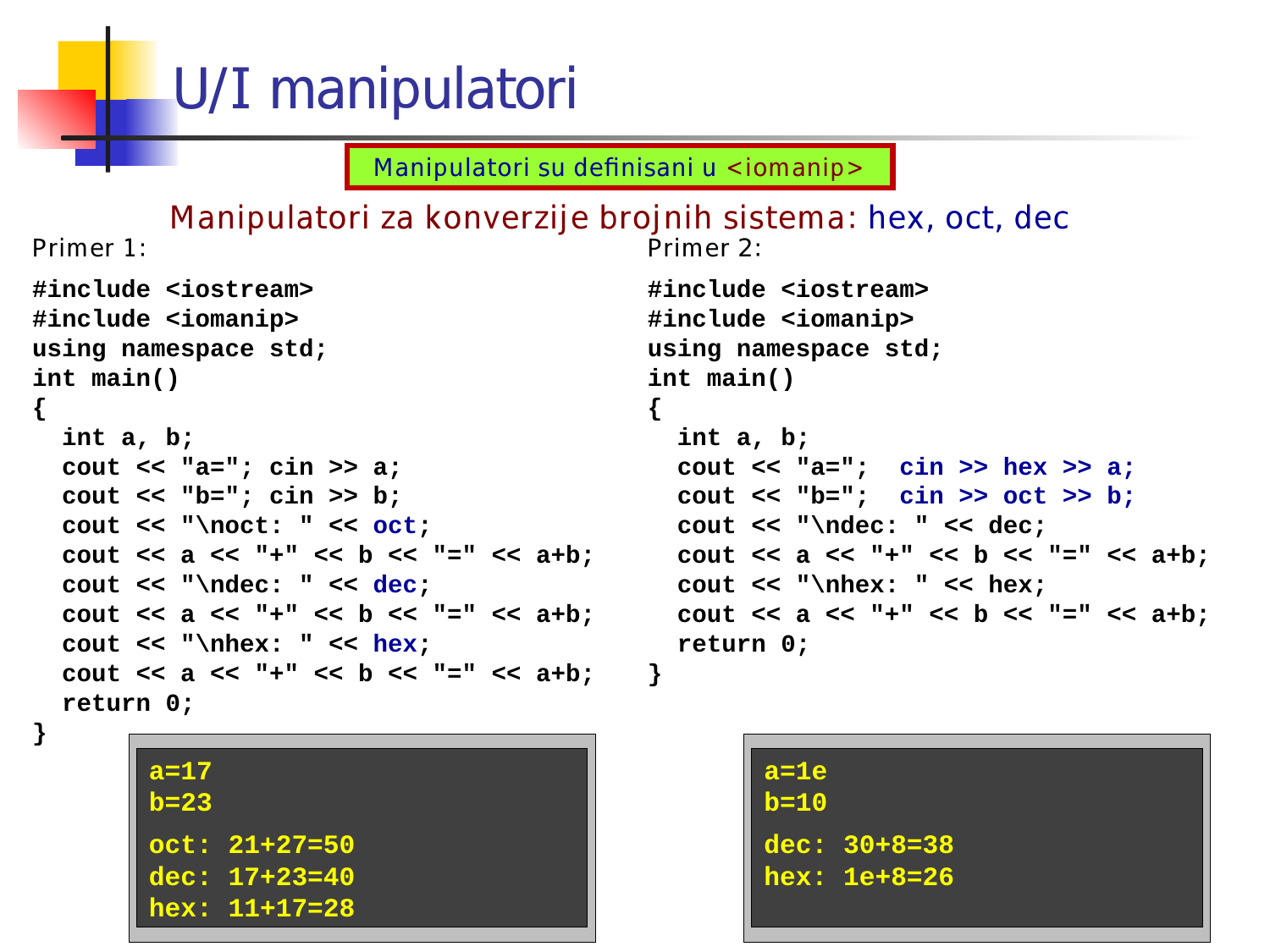

U/I manipulatori
Manipulatori su definisani u <iomanip>
Manipulatori za konverzije brojnih sistema: hex, oct, dec
Primer 1:
#include <iostream>
#include <iomanip>
using namespace std;
int main()
{
  int a, b;
  cout << "a="; cin >> a;
  cout << "b="; cin >> b;
  cout << "\noct: " << oct;
  cout << a << "+" << b << "=" << a+b;
  cout << "\ndec: " << dec;
  cout << a << "+" << b << "=" << a+b;
  cout << "\nhex: " << hex;
  cout << a << "+" << b << "=" << a+b;
  return 0;
}
Primer 2:
#include <iostream>
#include <iomanip>
using namespace std;
int main()
{
  int a, b;
  cout << "a=";  cin >> hex >> a;
  cout << "b=";  cin >> oct >> b;
  cout << "\ndec: " << dec;
  cout << a << "+" << b << "=" << a+b;
  cout << "\nhex: " << hex;
  cout << a << "+" << b << "=" << a+b;
  return 0;
}

a=17
b=23

oct: 21+27=50
dec: 17+23=40
hex: 11+17=28
a=1e
b=10

dec: 30+8=38
hex: 1e+8=26